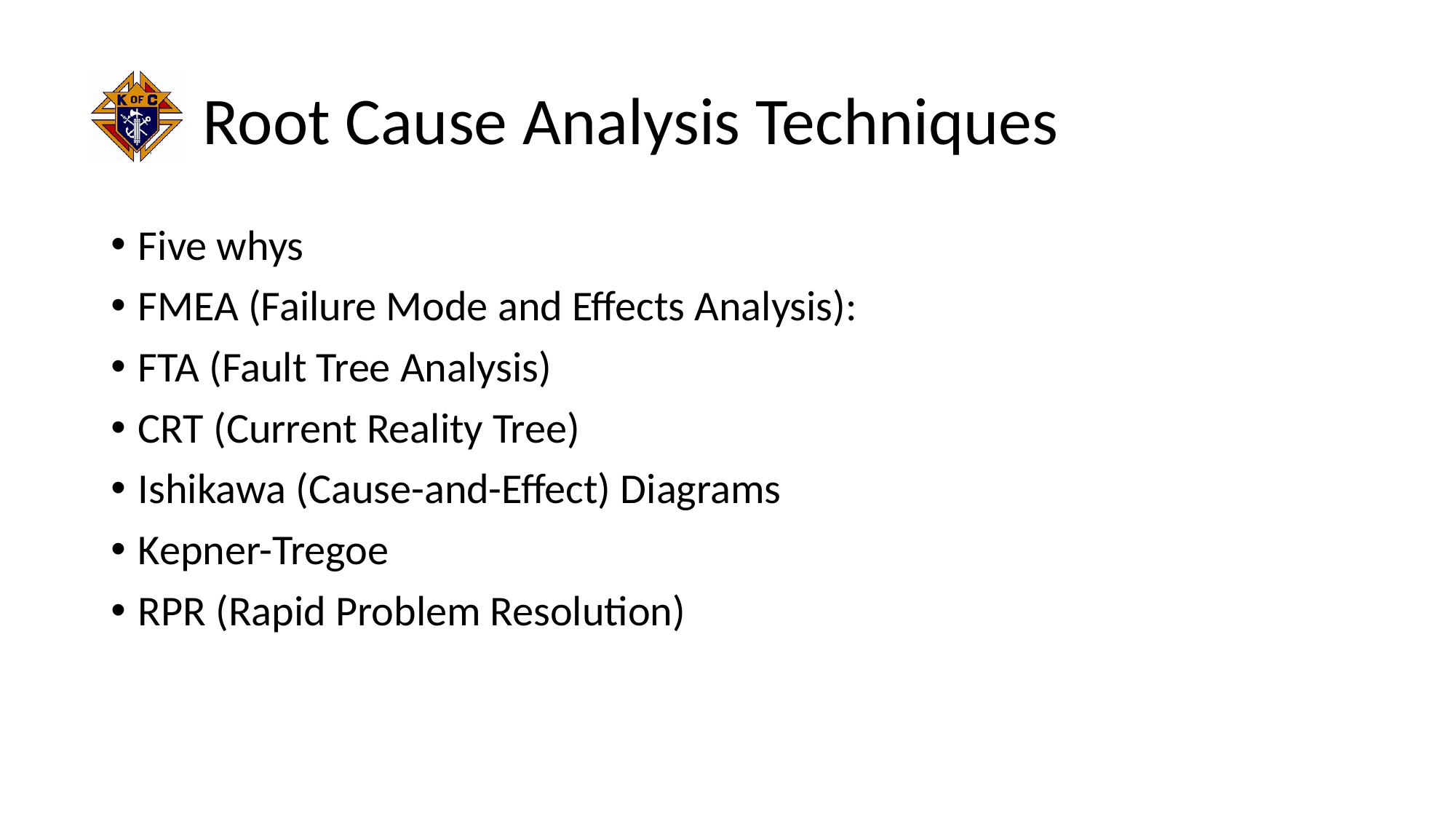

# Root Cause Analysis Techniques
Five whys
FMEA (Failure Mode and Effects Analysis):
FTA (Fault Tree Analysis)
CRT (Current Reality Tree)
Ishikawa (Cause-and-Effect) Diagrams
Kepner-Tregoe
RPR (Rapid Problem Resolution)